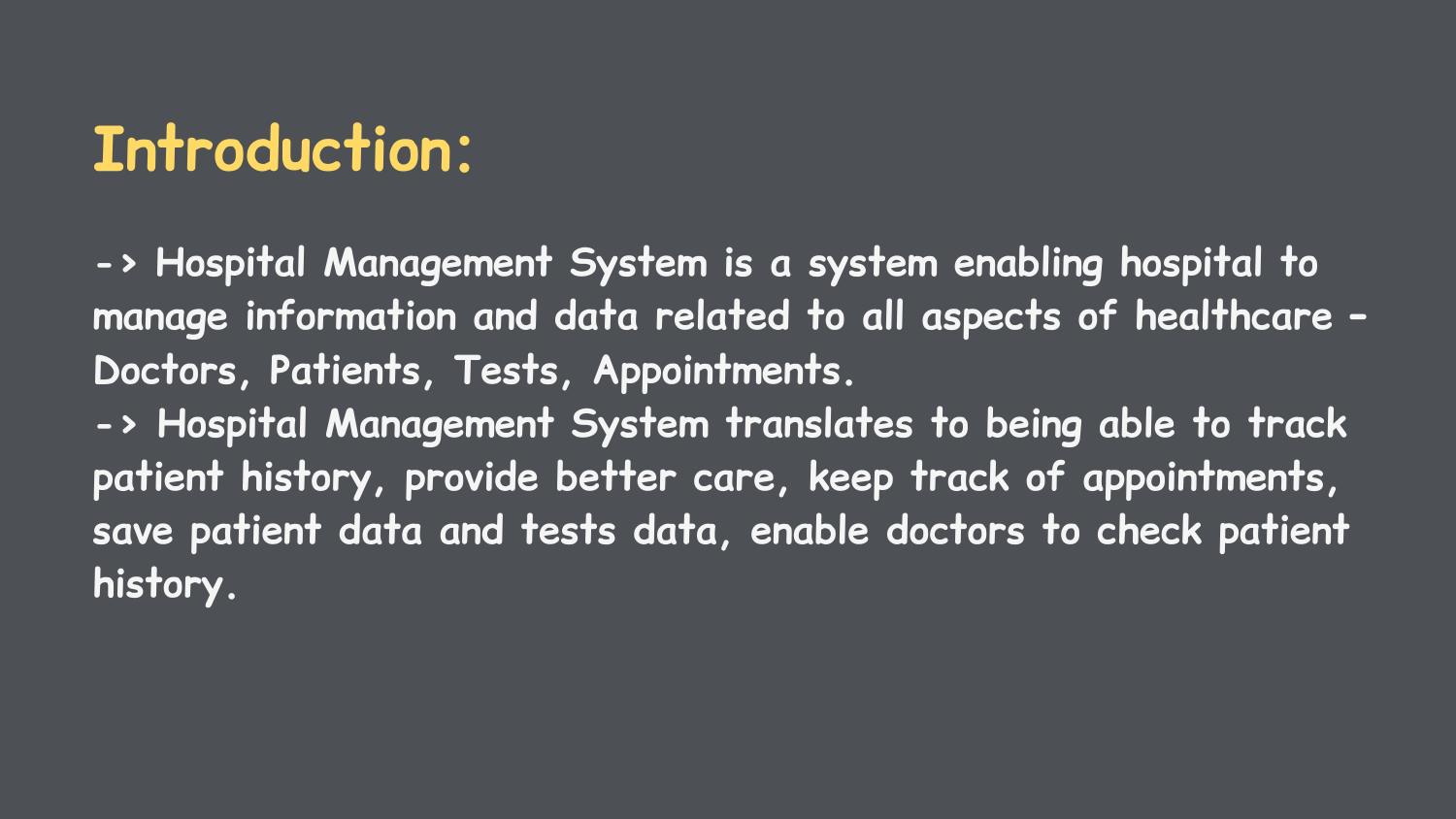

# Introduction: -> Hospital Management System is a system enabling hospital to manage information and data related to all aspects of healthcare – Doctors, Patients, Tests, Appointments. -> Hospital Management System translates to being able to track patient history, provide better care, keep track of appointments, save patient data and tests data, enable doctors to check patient history.